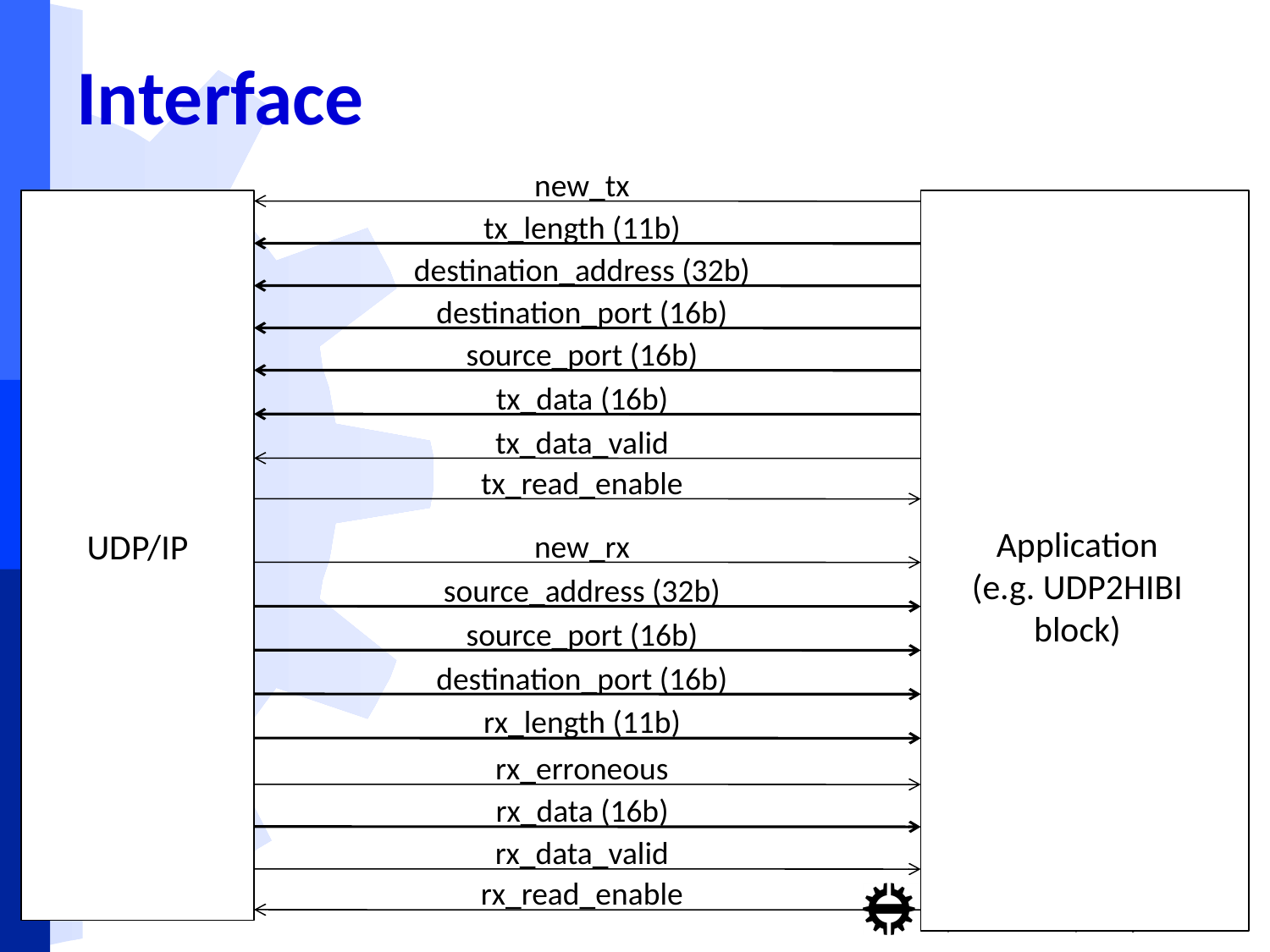

# Interface
new_tx

tx_length (11b)
destination_address (32b)
destination_port (16b)
source_port (16b)
tx_data (16b)
tx_data_valid
tx_read_enable
Application
(e.g. UDP2HIBI block)
UDP/IP
new_rx
source_address (32b)
source_port (16b)
destination_port (16b)
rx_length (11b)
rx_erroneous
rx_data (16b)
rx_data_valid
rx_read_enable